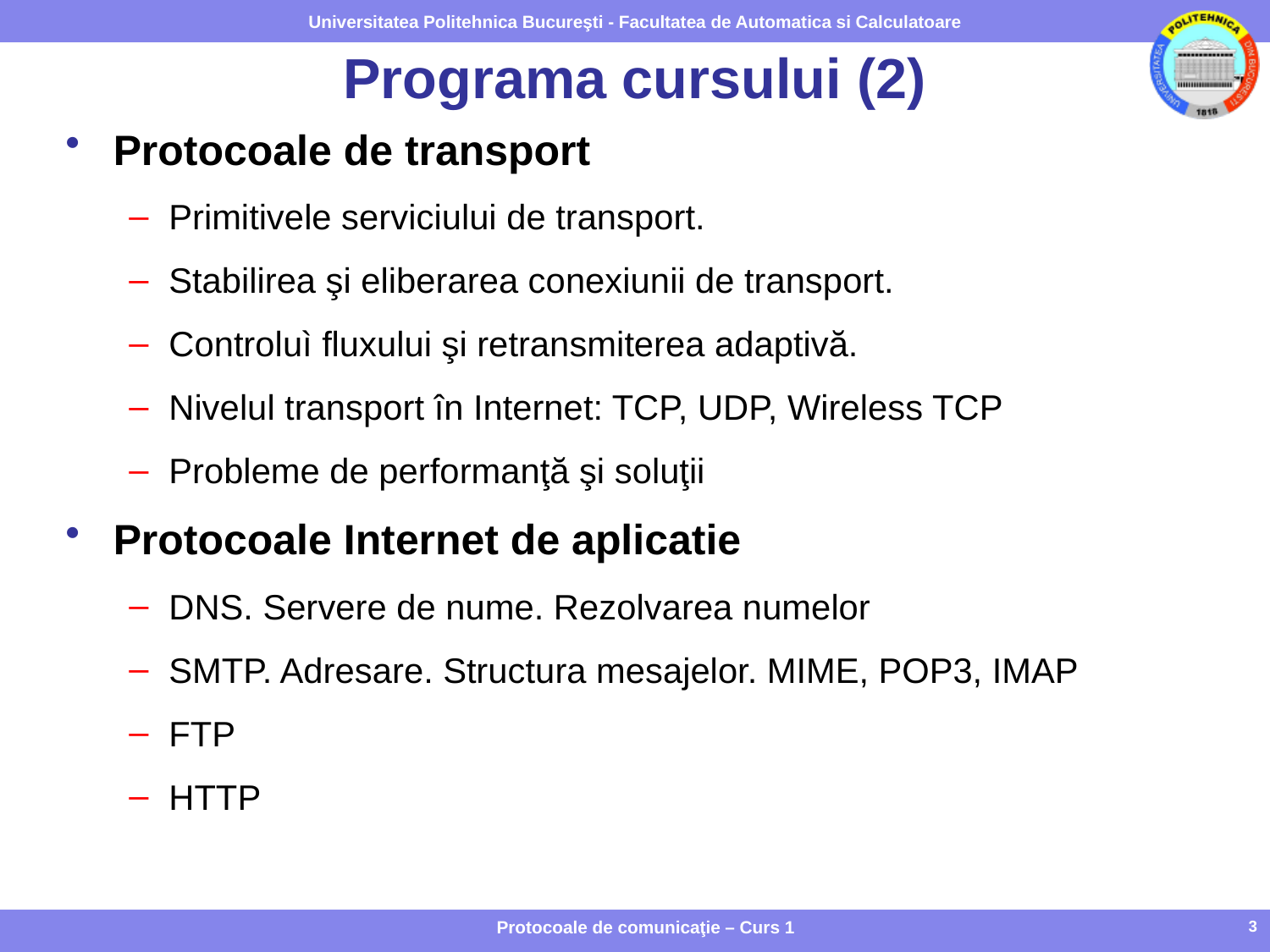

# Programa cursului (2)
Protocoale de transport
Primitivele serviciului de transport.
Stabilirea şi eliberarea conexiunii de transport.
Controluì fluxului şi retransmiterea adaptivă.
Nivelul transport în Internet: TCP, UDP, Wireless TCP
Probleme de performanţă şi soluţii
Protocoale Internet de aplicatie
DNS. Servere de nume. Rezolvarea numelor
SMTP. Adresare. Structura mesajelor. MIME, POP3, IMAP
FTP
HTTP
Protocoale de comunicaţie – Curs 1
3